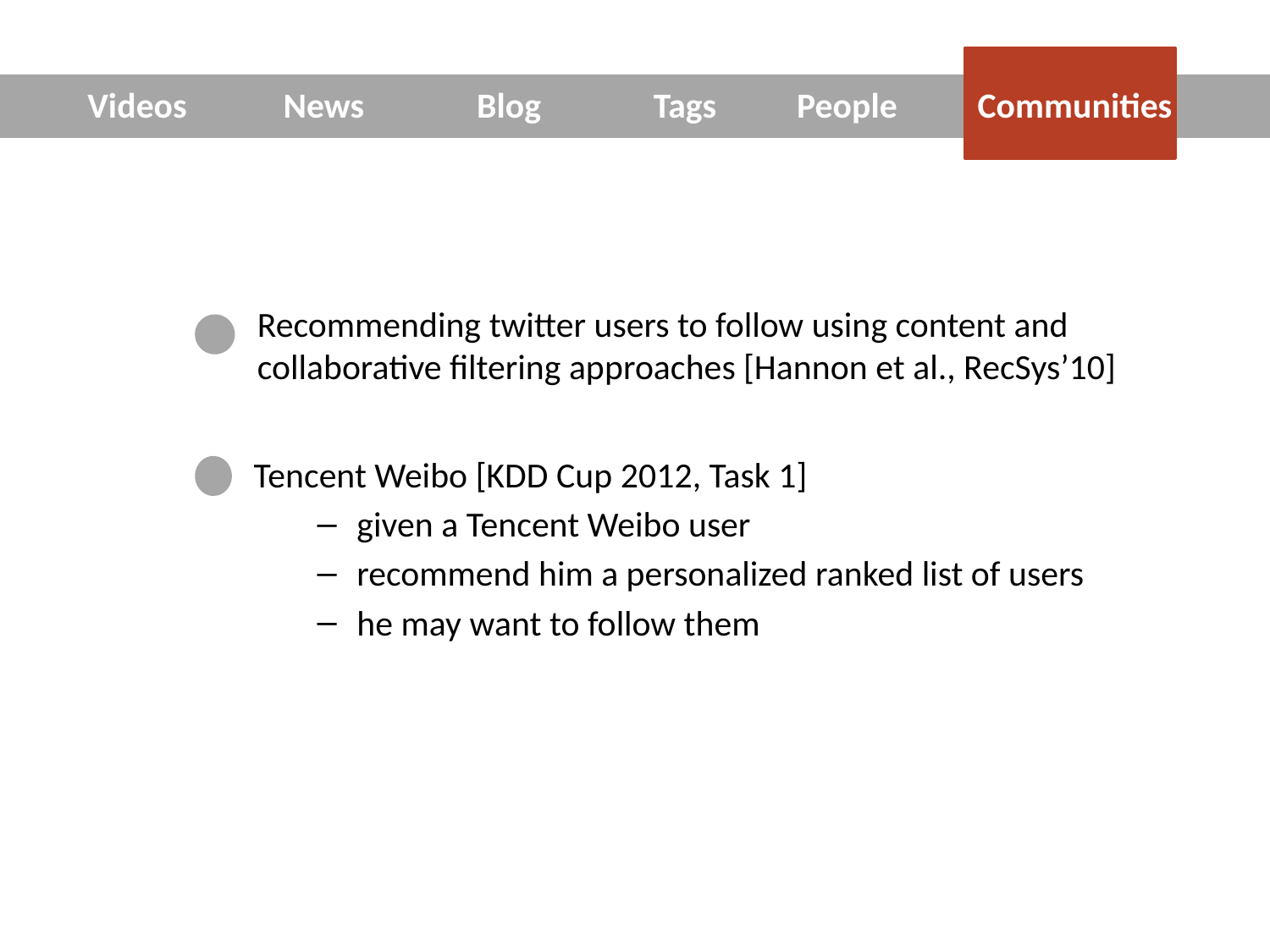

Videos            News              Blog              Tags          People          Communities
Recommending twitter users to follow using content and collaborative filtering approaches [Hannon et al., RecSys’10]

Tencent Weibo [KDD Cup 2012, Task 1]
given a Tencent Weibo user
recommend him a personalized ranked list of users
he may want to follow them